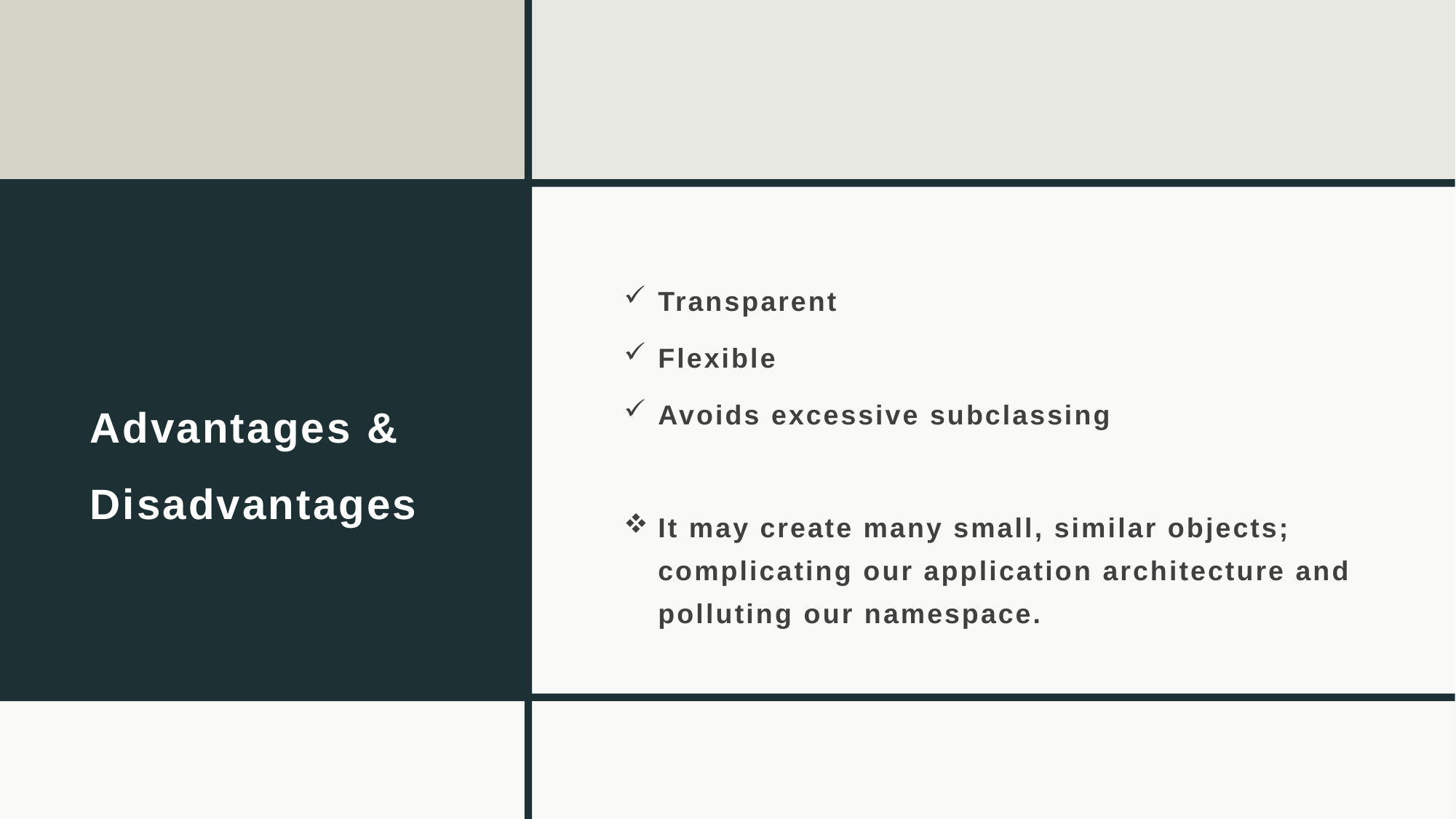

# Advantages & Disadvantages
Transparent
Flexible
Avoids excessive subclassing

It may create many small, similar objects; complicating our application architecture and polluting our namespace.